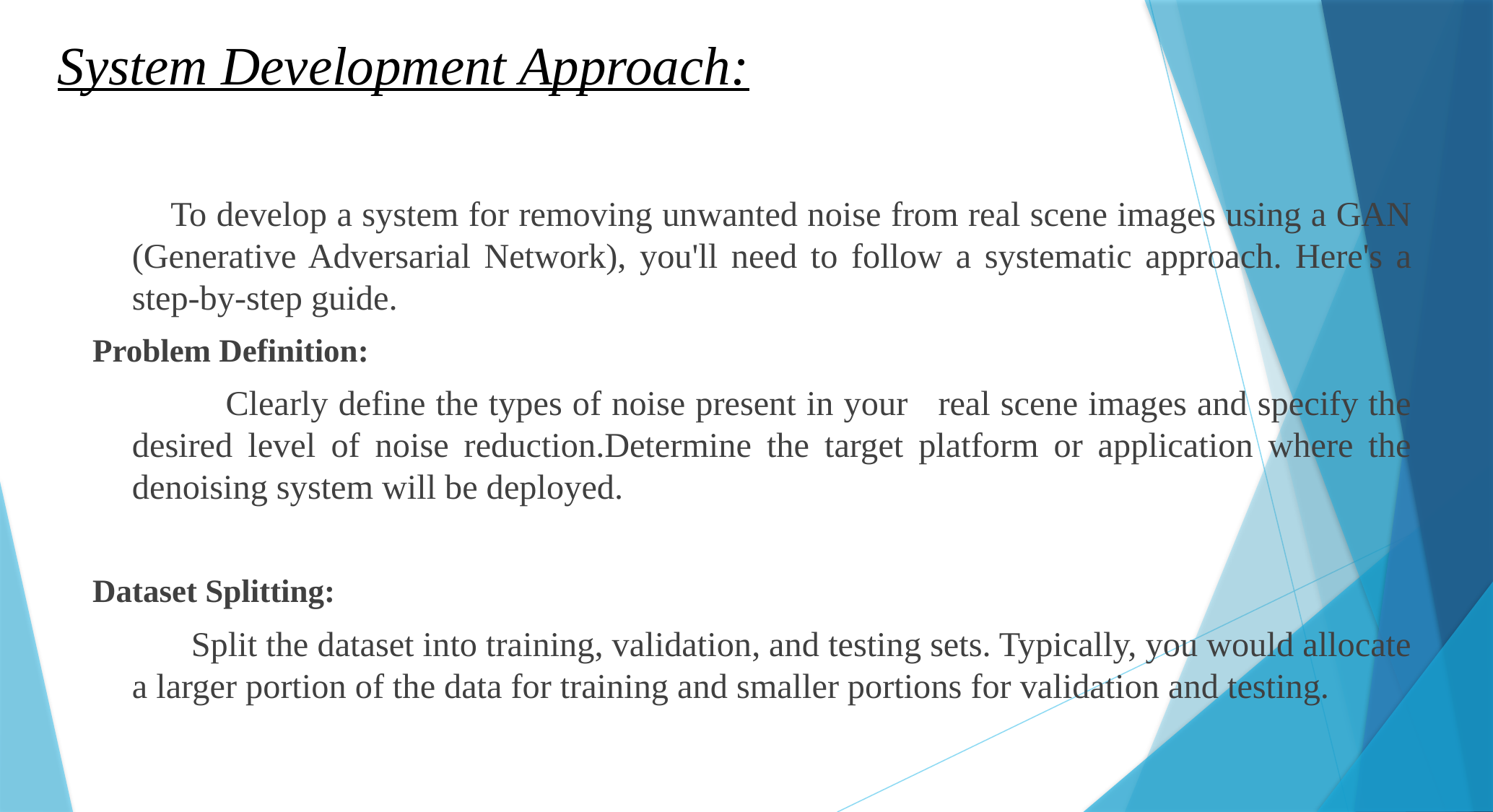

# System Development Approach:
        To develop a system for removing unwanted noise from real scene images using a GAN (Generative Adversarial Network), you'll need to follow a systematic approach. Here's a step-by-step guide.
Problem Definition:
             Clearly define the types of noise present in your   real scene images and specify the desired level of noise reduction.Determine the target platform or application where the denoising system will be deployed.

Dataset Splitting:
            Split the dataset into training, validation, and testing sets. Typically, you would allocate a larger portion of the data for training and smaller portions for validation and testing.